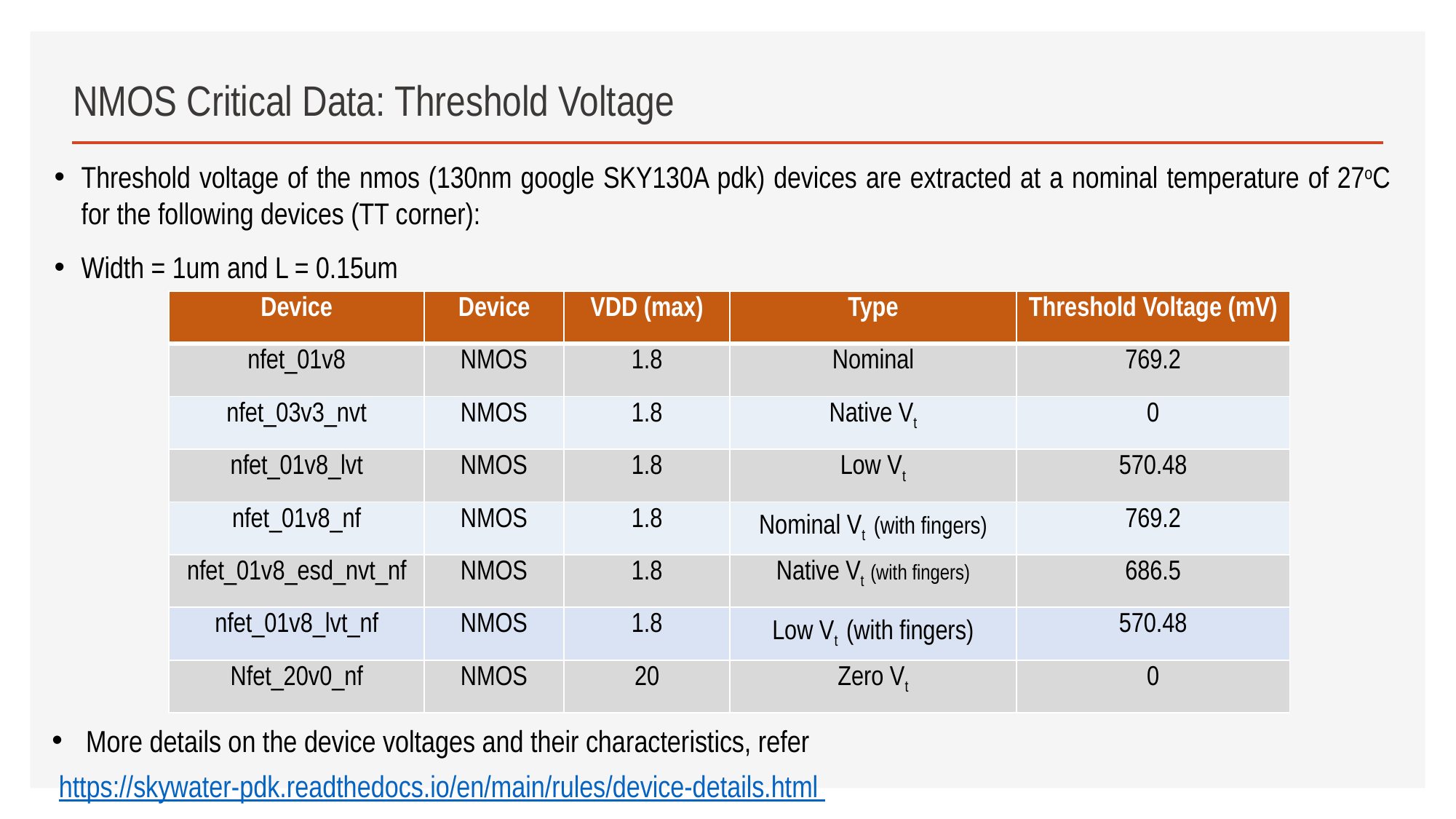

# NMOS Critical Data: Threshold Voltage
Threshold voltage of the nmos (130nm google SKY130A pdk) devices are extracted at a nominal temperature of 27oC for the following devices (TT corner):
Width = 1um and L = 0.15um
| Device | Device | VDD (max) | Type | Threshold Voltage (mV) |
| --- | --- | --- | --- | --- |
| nfet\_01v8 | NMOS | 1.8 | Nominal | 769.2 |
| nfet\_03v3\_nvt | NMOS | 1.8 | Native Vt | 0 |
| nfet\_01v8\_lvt | NMOS | 1.8 | Low Vt | 570.48 |
| nfet\_01v8\_nf | NMOS | 1.8 | Nominal Vt (with fingers) | 769.2 |
| nfet\_01v8\_esd\_nvt\_nf | NMOS | 1.8 | Native Vt (with fingers) | 686.5 |
| nfet\_01v8\_lvt\_nf | NMOS | 1.8 | Low Vt (with fingers) | 570.48 |
| Nfet\_20v0\_nf | NMOS | 20 | Zero Vt | 0 |
More details on the device voltages and their characteristics, refer
 https://skywater-pdk.readthedocs.io/en/main/rules/device-details.html